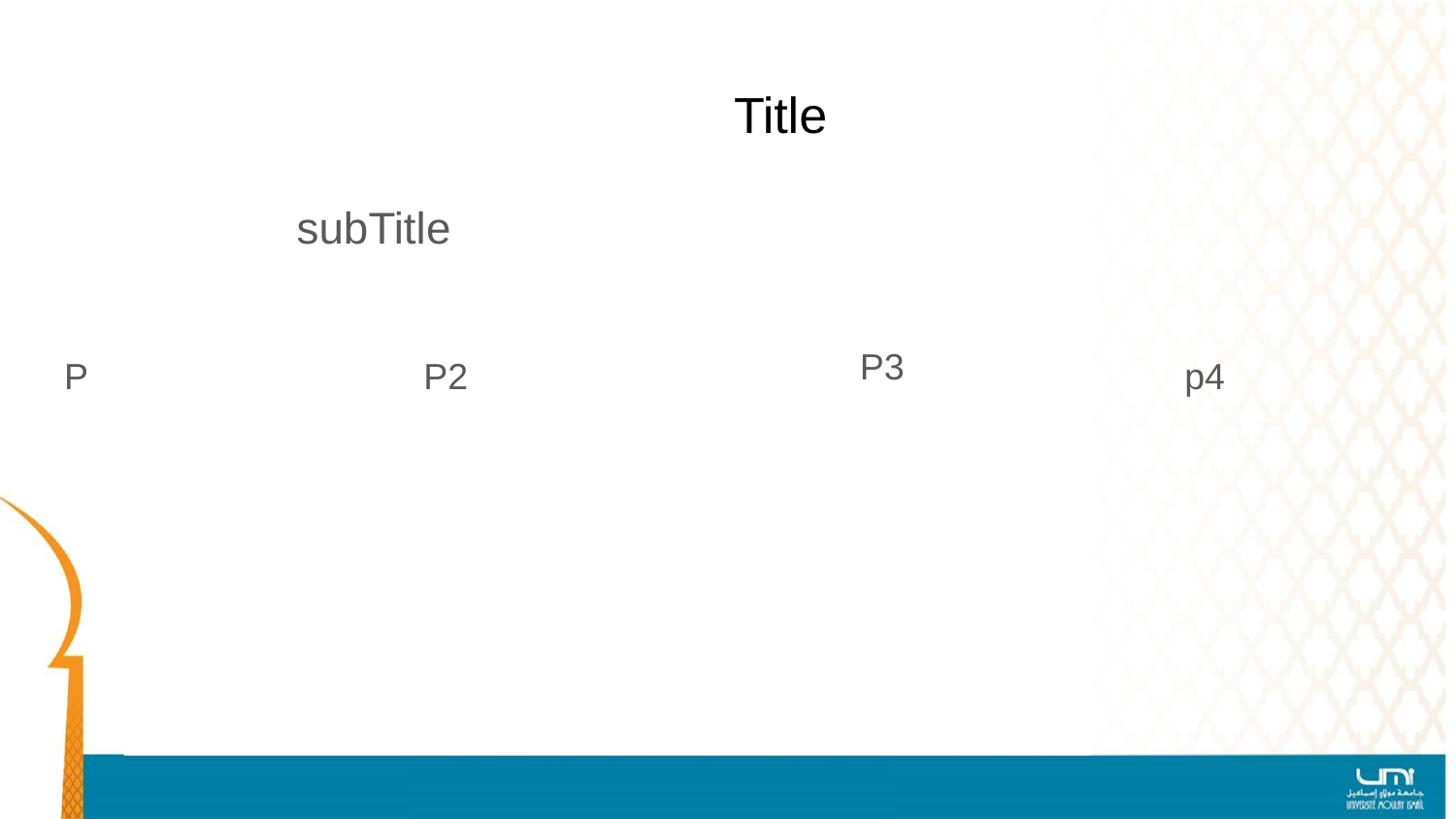

# Title
subTitle
P3
P
P2
p4